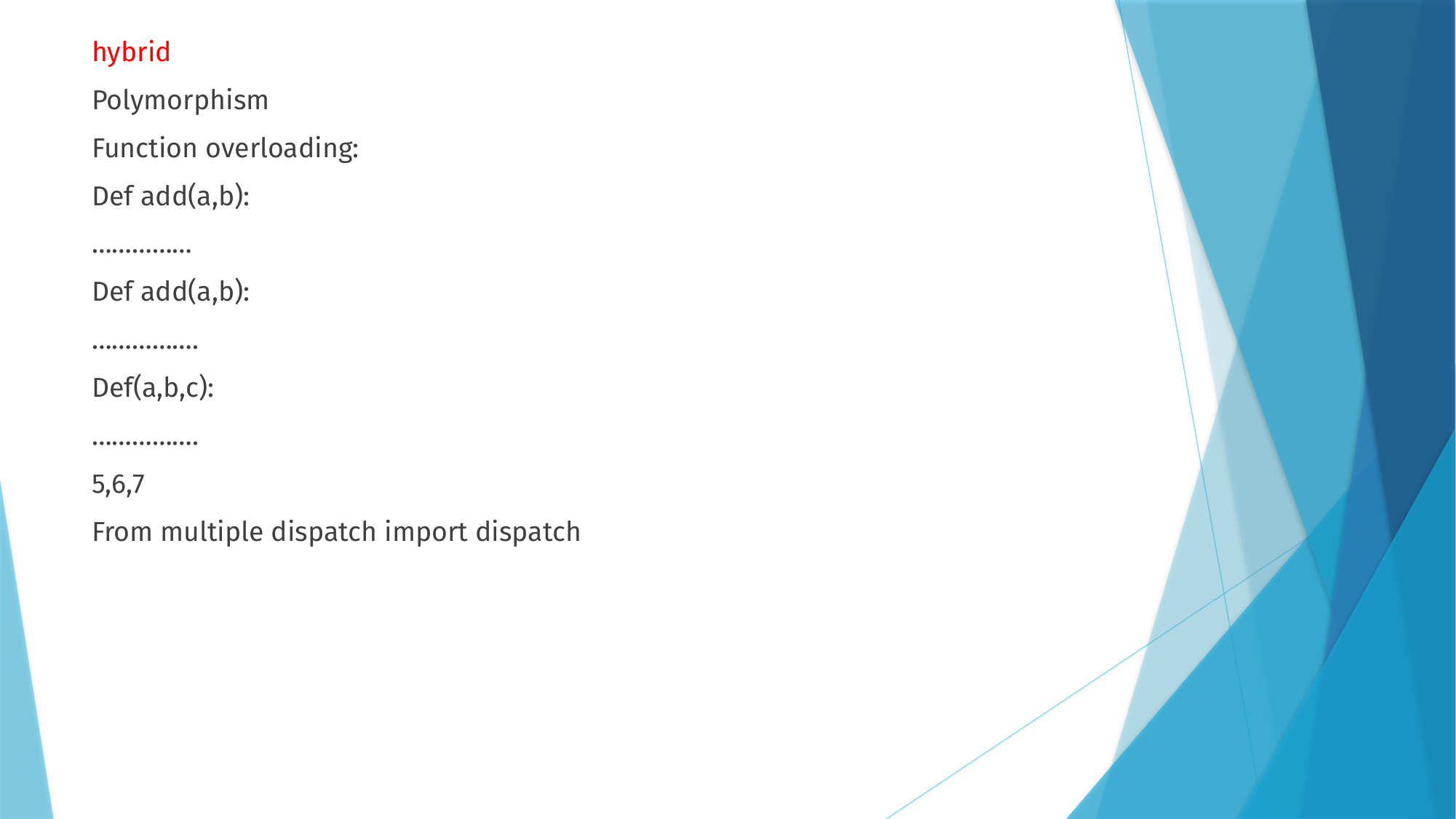

hybrid
Polymorphism
Function overloading:
Def add(a,b):
……………
Def add(a,b):
…………….
Def(a,b,c):
…………….
5,6,7
From multiple dispatch import dispatch